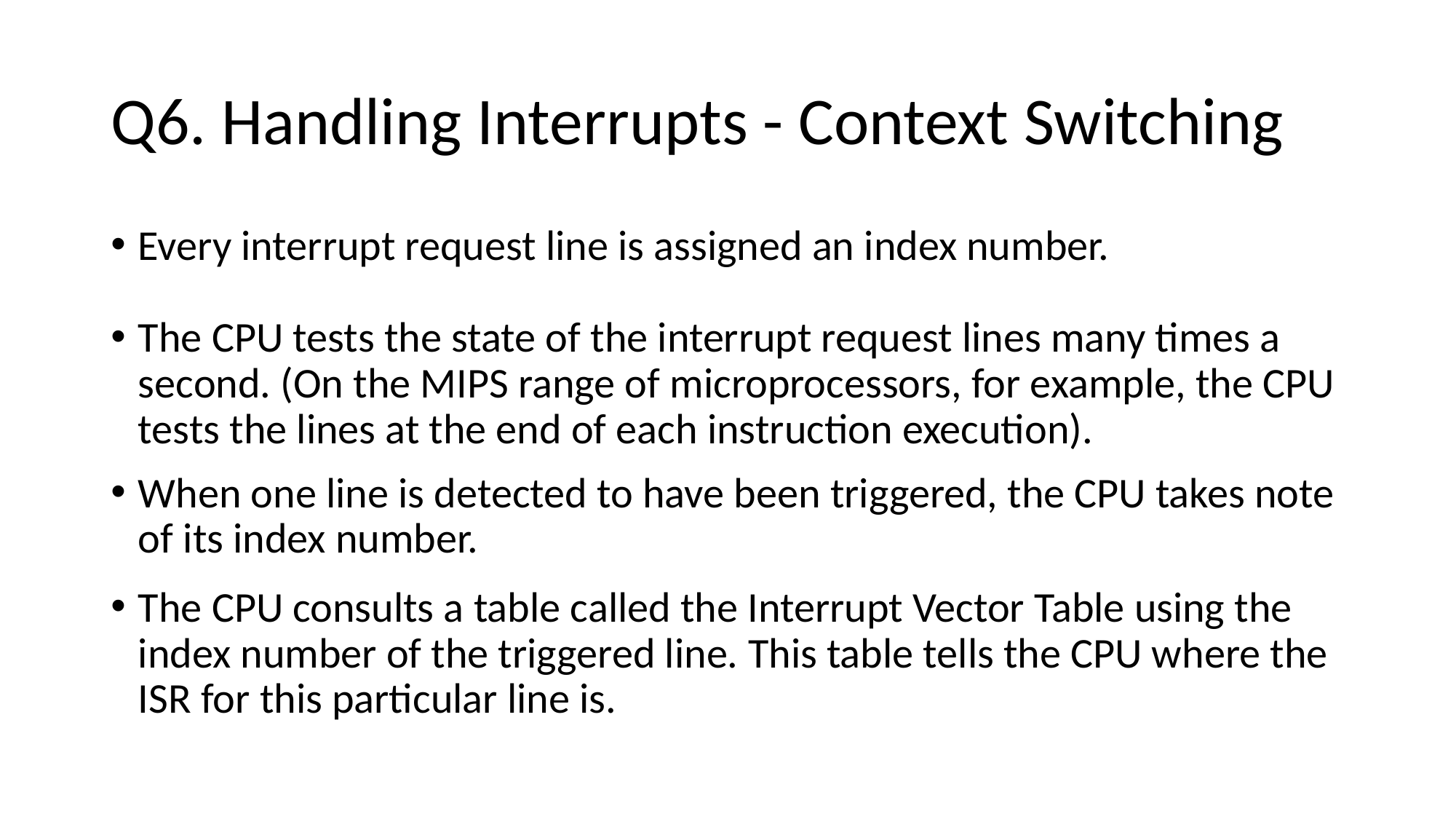

# Q6. Handling Interrupts - Context Switching
Every interrupt request line is assigned an index number.
The CPU tests the state of the interrupt request lines many times a second. (On the MIPS range of microprocessors, for example, the CPU tests the lines at the end of each instruction execution).
When one line is detected to have been triggered, the CPU takes note of its index number.
The CPU consults a table called the Interrupt Vector Table using the index number of the triggered line. This table tells the CPU where the ISR for this particular line is.